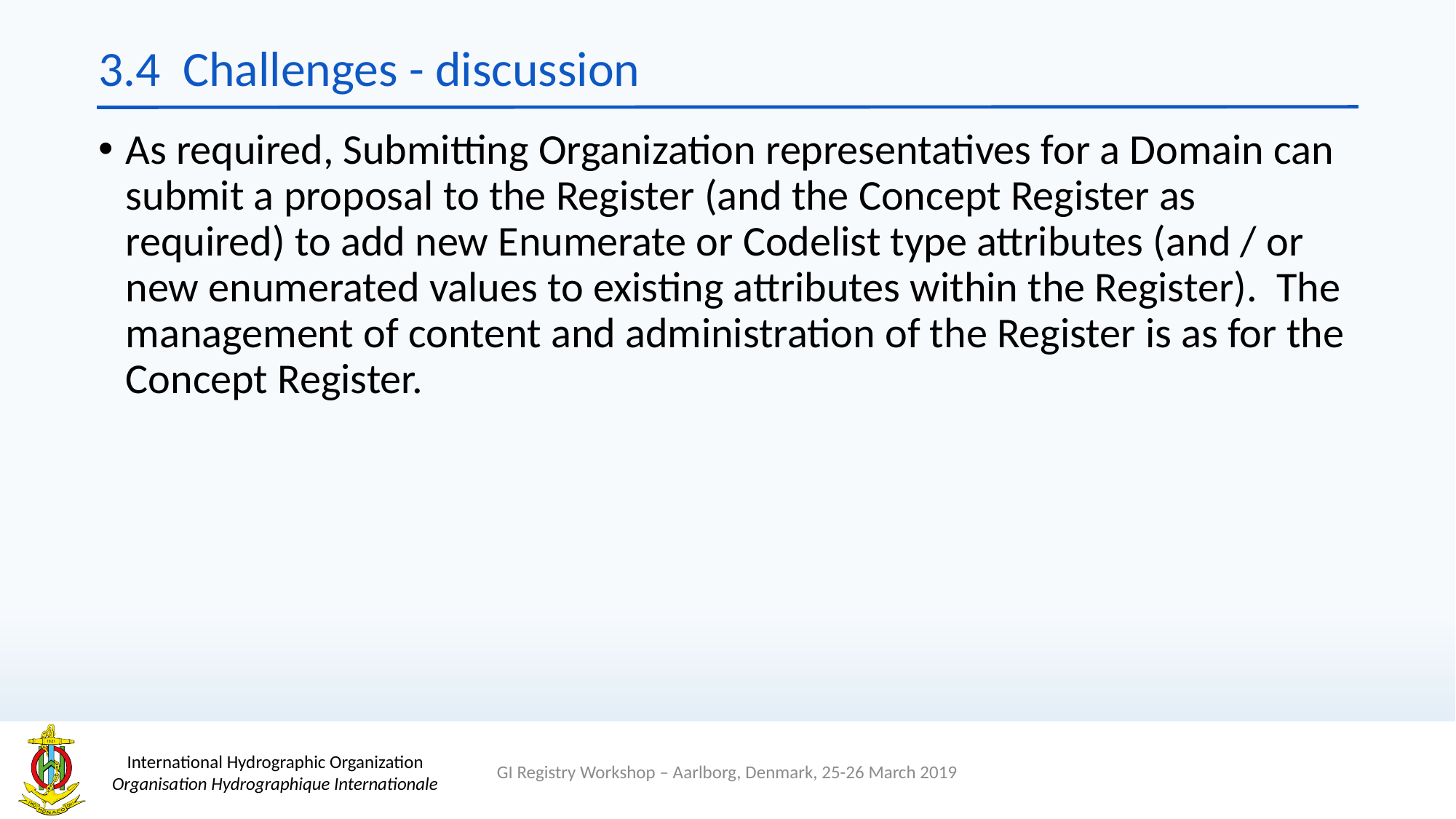

# 3.4  Challenges - discussion
As required, Submitting Organization representatives for a Domain can submit a proposal to the Register (and the Concept Register as required) to add new Enumerate or Codelist type attributes (and / or new enumerated values to existing attributes within the Register).  The management of content and administration of the Register is as for the Concept Register.
GI Registry Workshop – Aarlborg, Denmark, 25-26 March 2019